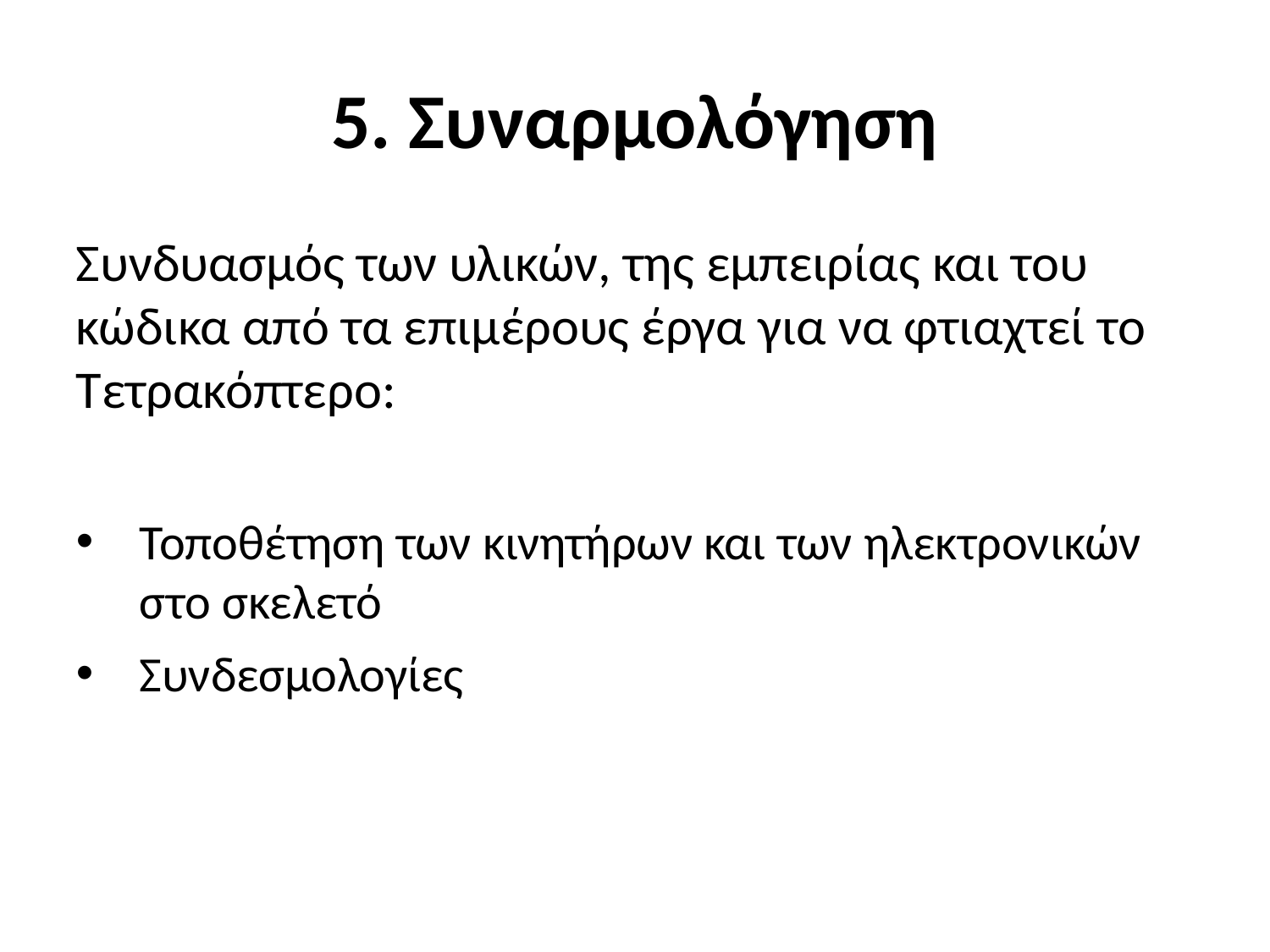

5. Συναρμολόγηση
Συνδυασμός των υλικών, της εμπειρίας και του κώδικα από τα επιμέρους έργα για να φτιαχτεί το Τετρακόπτερο:

Τοποθέτηση των κινητήρων και των ηλεκτρονικών στο σκελετό
Συνδεσμολογίες